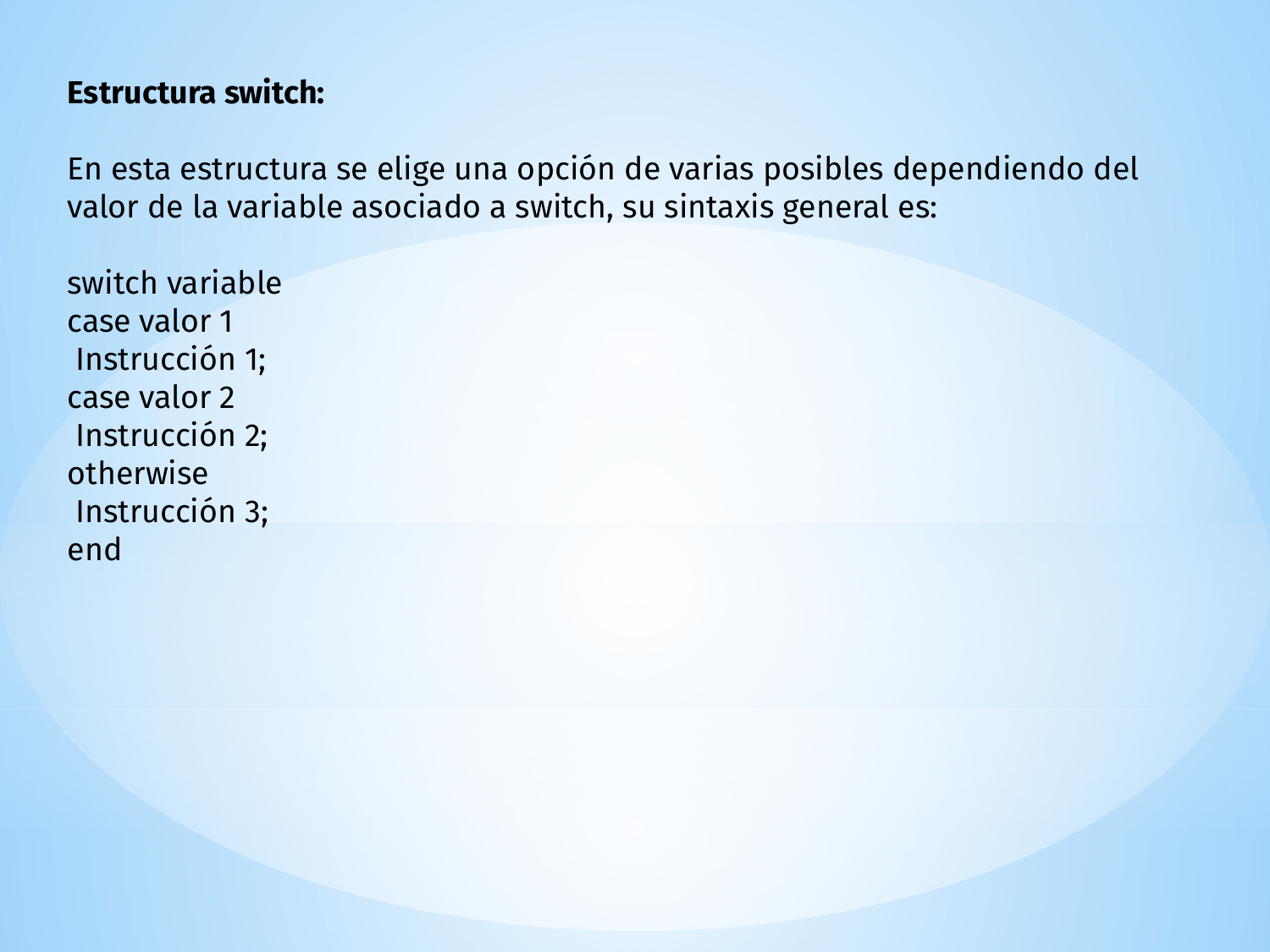

Estructura switch:

En esta estructura se elige una opción de varias posibles dependiendo del valor de la variable asociado a switch, su sintaxis general es:

switch variable
case valor 1
 Instrucción 1;
case valor 2
 Instrucción 2;
otherwise
 Instrucción 3;
end